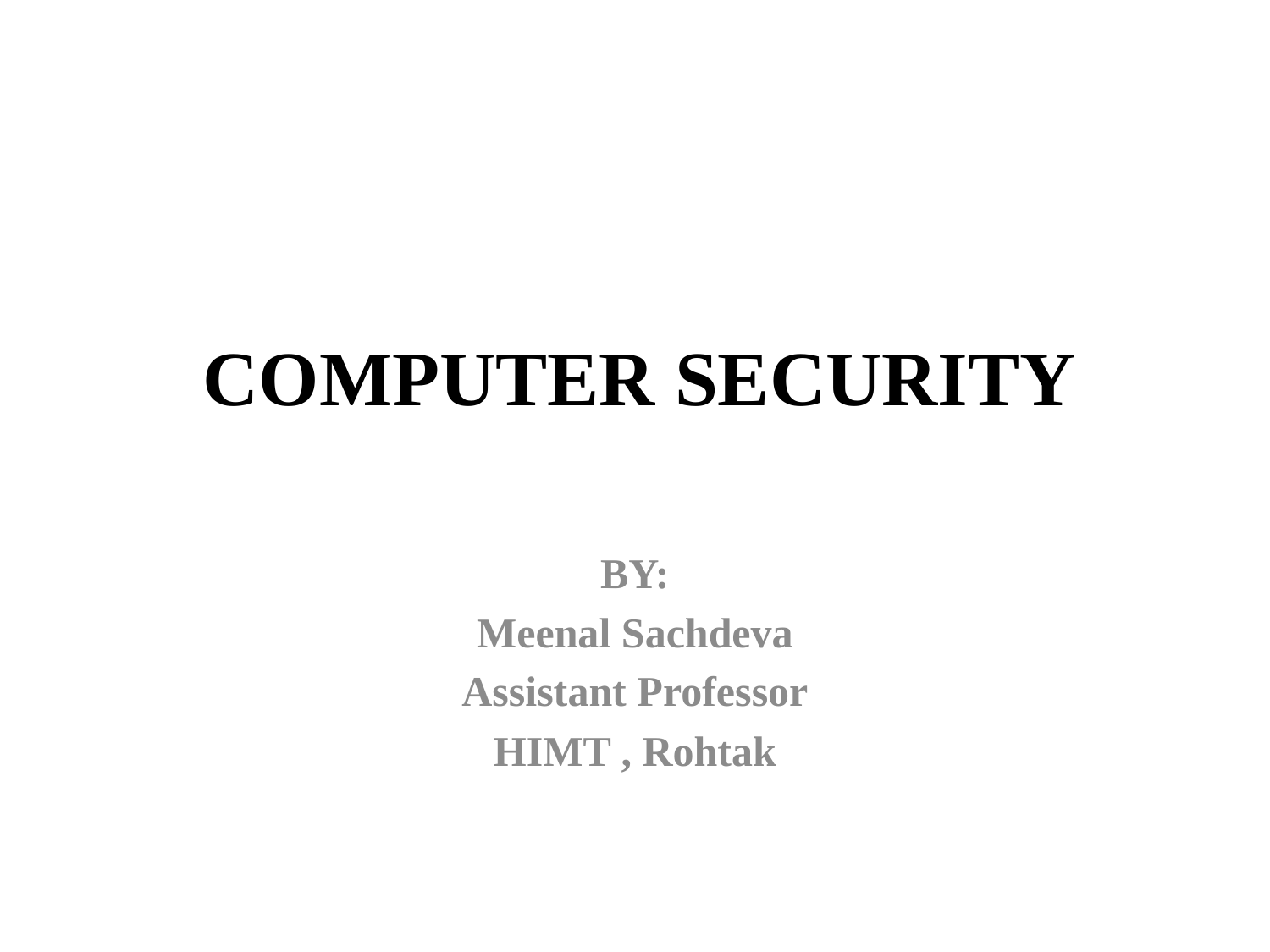

# COMPUTER SECURITY
BY:
Meenal Sachdeva
Assistant Professor
HIMT , Rohtak